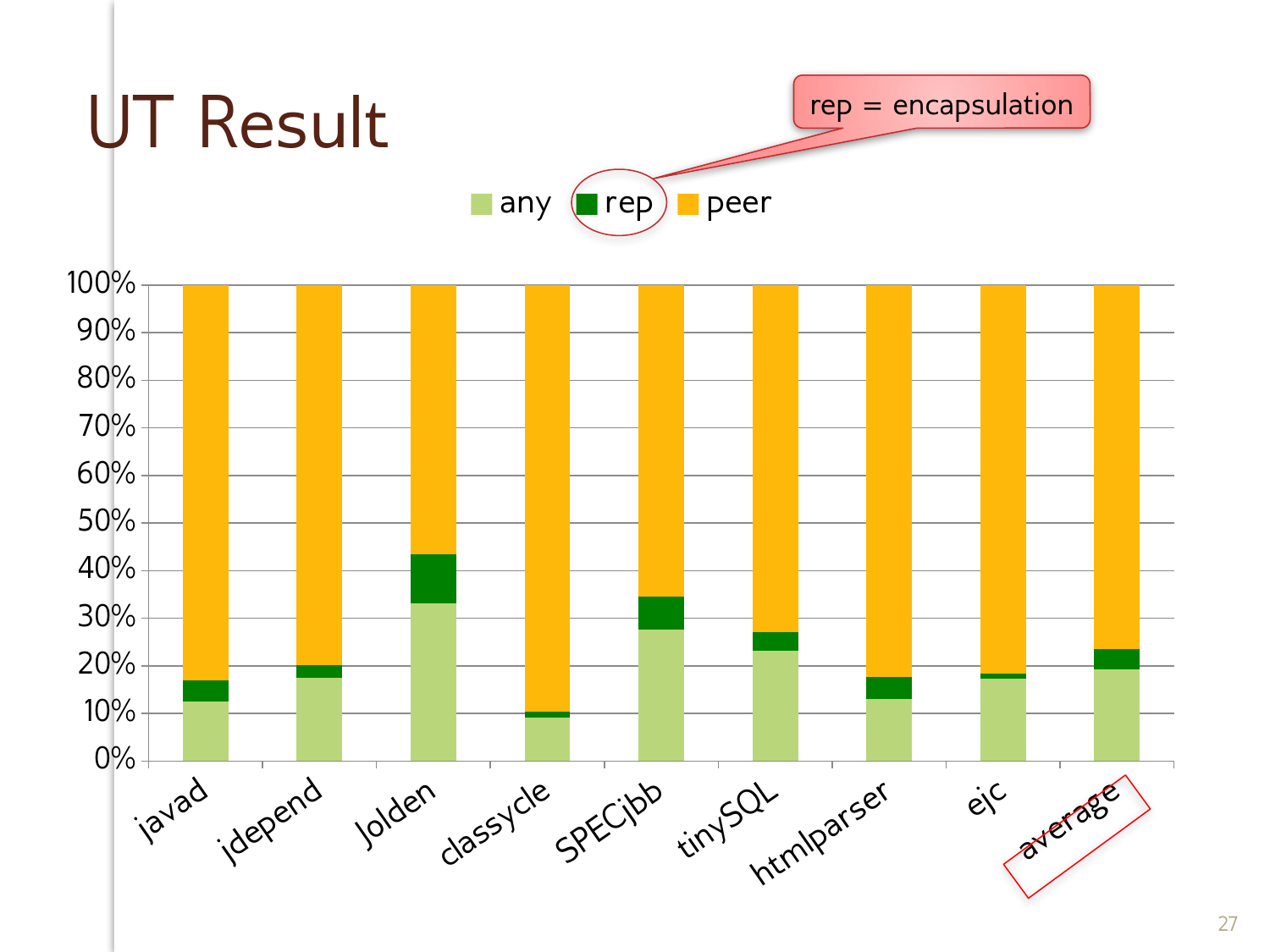

# UT Result
rep = encapsulation

### Chart

| Category | any | rep | peer |
|---|---|---|---|
| javad | 31.0 | 11.0 | 207.0 |
| jdepend | 95.0 | 14.0 | 433.0 |
| Jolden | 227.0 | 71.0 | 387.0 |
| classycle | 87.0 | 11.0 | 848.0 |
| SPECjbb | 295.0 | 74.0 | 697.0 |
| tinySQL | 630.0 | 104.0 | 1977.0 |
| htmlparser | 426.0 | 153.0 | 2690.0 |
| ejc | 1897.0 | 122.0 | 8938.0 |
| average | 0.191962028115837 | 0.0438753574956855 | 0.764162614388477 |
27